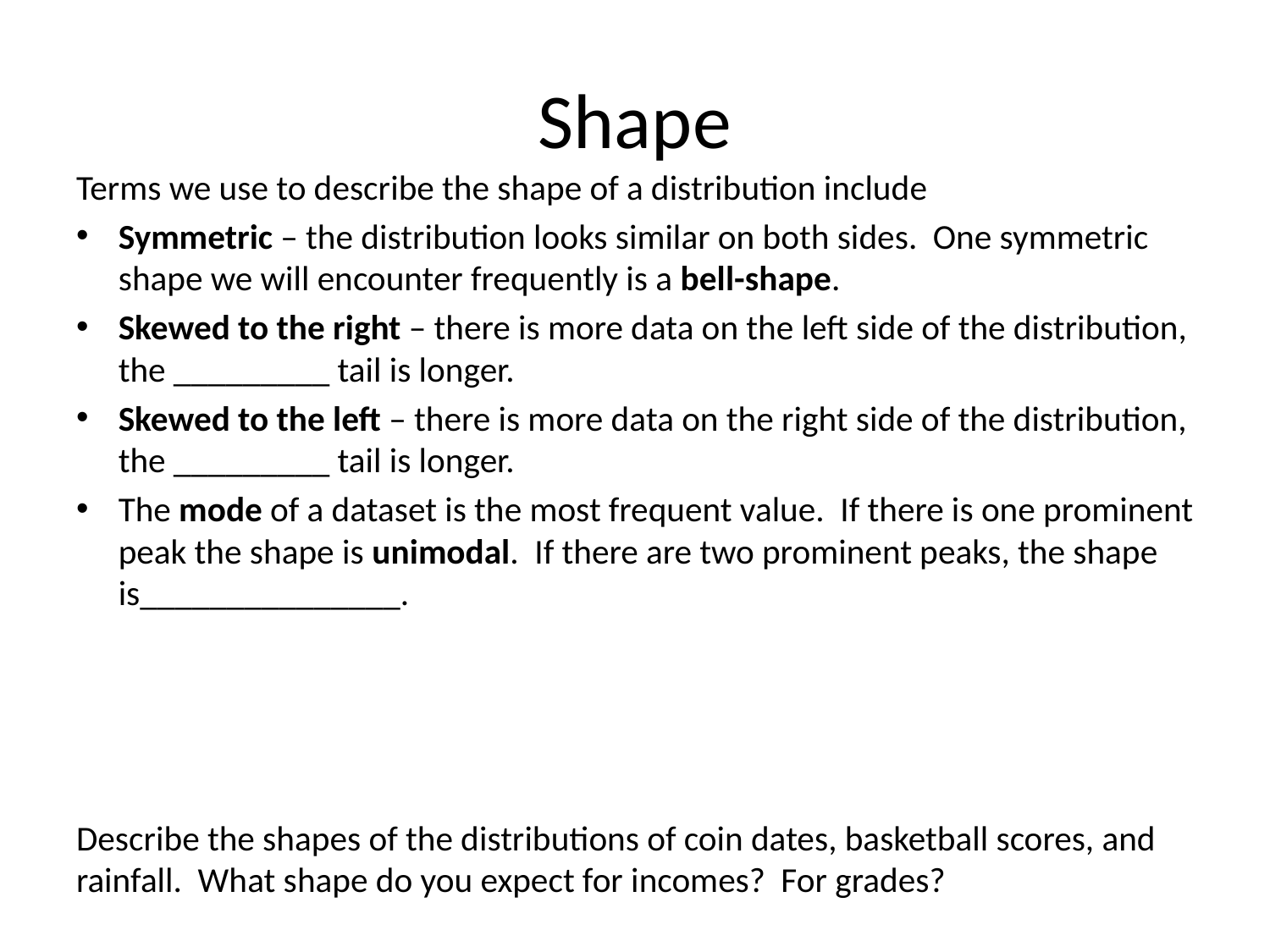

# Shape
Terms we use to describe the shape of a distribution include
Symmetric – the distribution looks similar on both sides.  One symmetric shape we will encounter frequently is a bell-shape.
Skewed to the right – there is more data on the left side of the distribution, the _________ tail is longer.
Skewed to the left – there is more data on the right side of the distribution, the _________ tail is longer.
The mode of a dataset is the most frequent value.  If there is one prominent peak the shape is unimodal.  If there are two prominent peaks, the shape is_______________.

Describe the shapes of the distributions of coin dates, basketball scores, and rainfall.  What shape do you expect for incomes?  For grades?